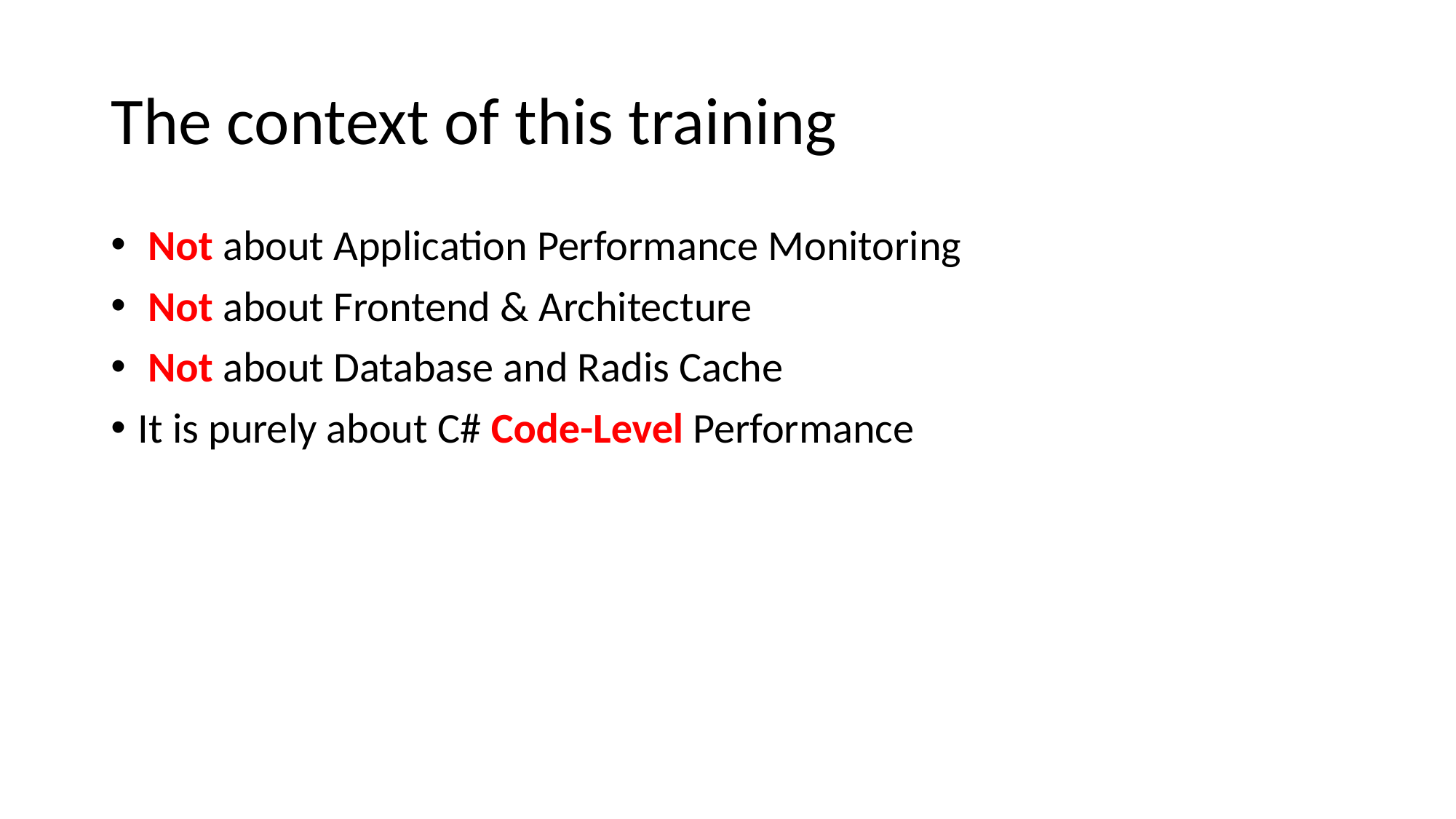

# The context of this training
 Not about Application Performance Monitoring
 Not about Frontend & Architecture
 Not about Database and Radis Cache
It is purely about C# Code-Level Performance